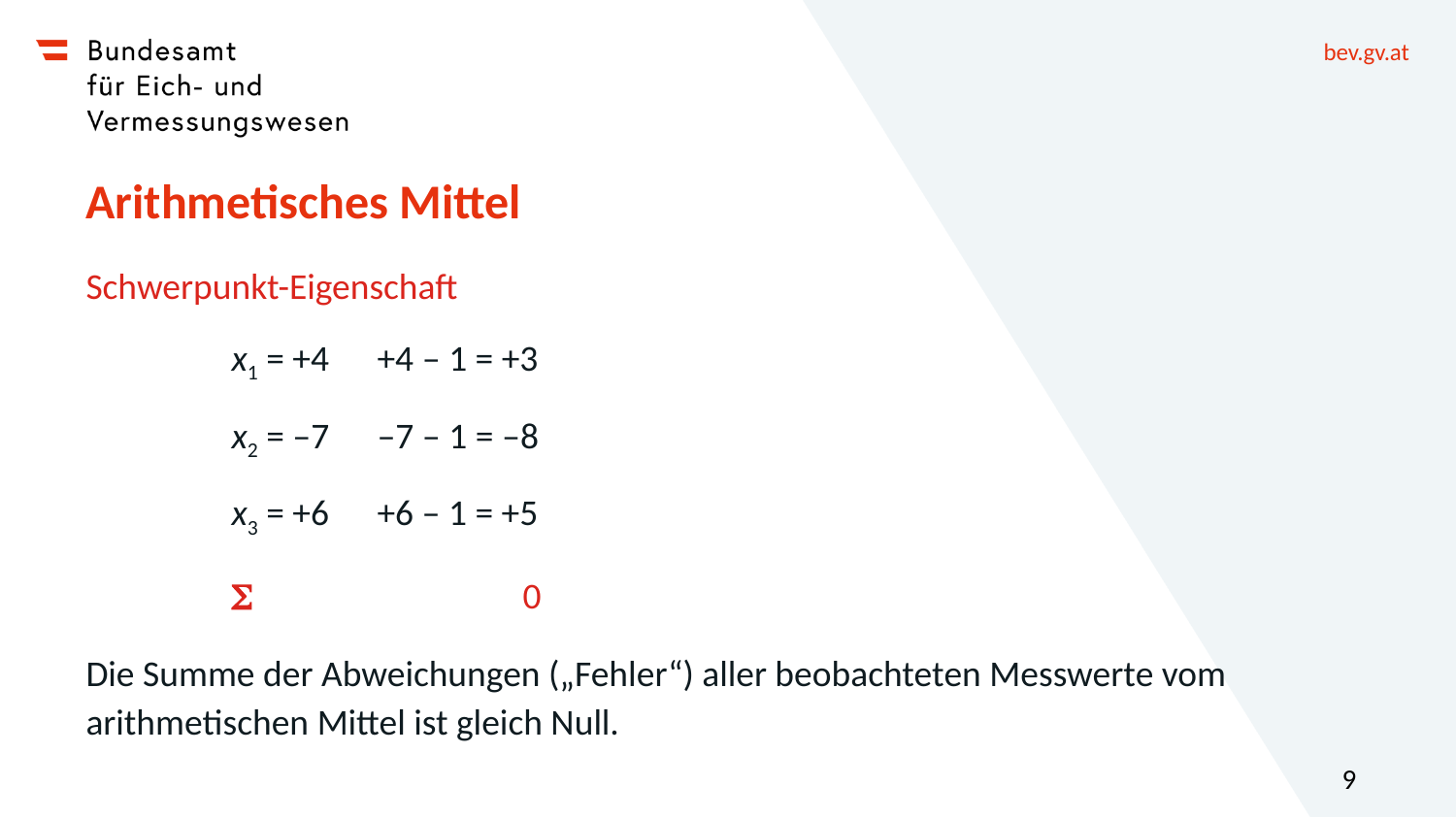

# Arithmetisches Mittel
Schwerpunkt-Eigenschaft
	x1 = +4	+4 ‒ 1 = +3
	x2 = ‒7	‒7 ‒ 1 = ‒8
	x3 = +6	+6 ‒ 1 = +5
	Σ     		0
Die Summe der Abweichungen („Fehler“) aller beobachteten Messwerte vom arithmetischen Mittel ist gleich Null.
9